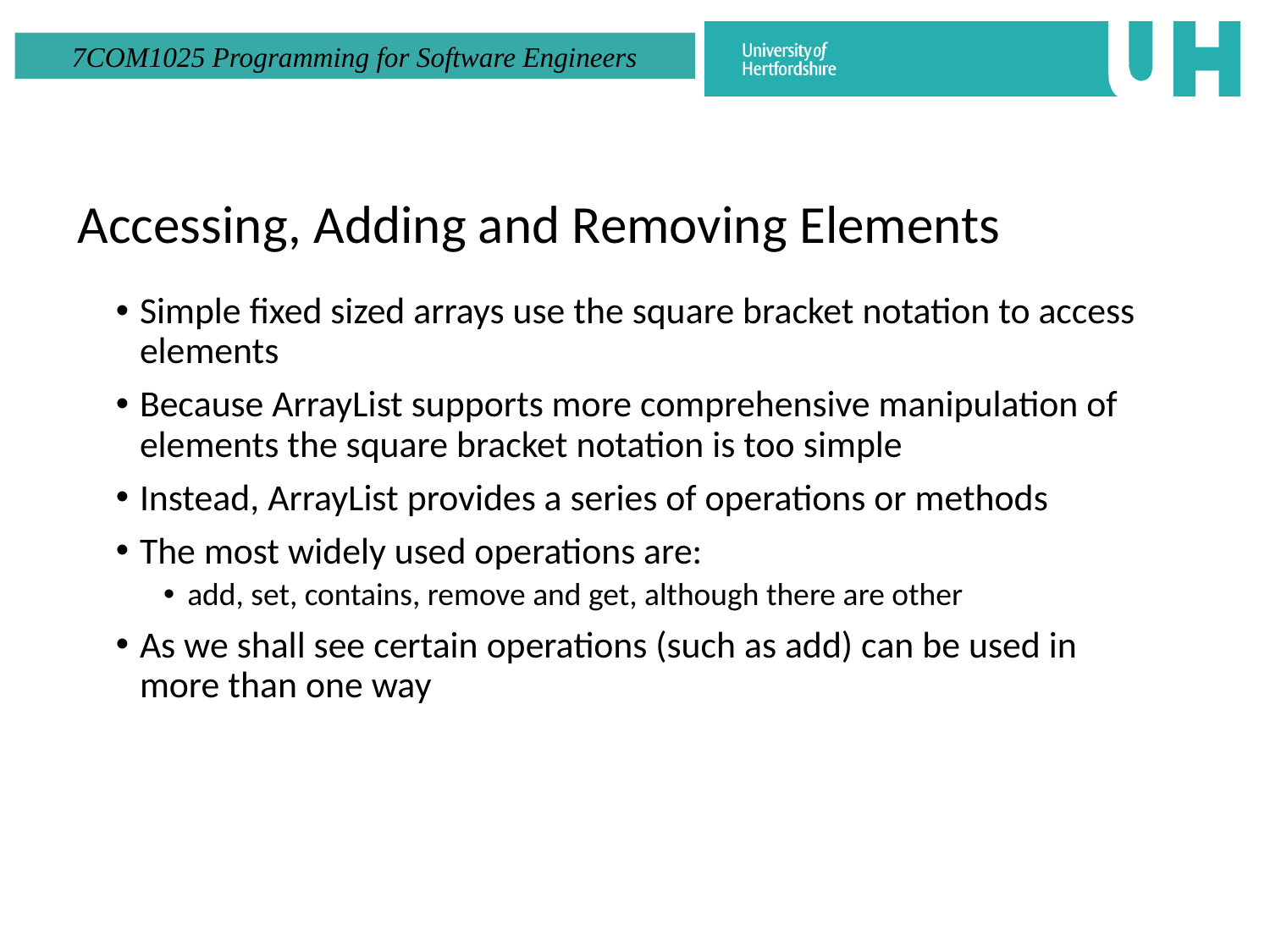

# Accessing, Adding and Removing Elements
Simple fixed sized arrays use the square bracket notation to access elements
Because ArrayList supports more comprehensive manipulation of elements the square bracket notation is too simple
Instead, ArrayList provides a series of operations or methods
The most widely used operations are:
add, set, contains, remove and get, although there are other
As we shall see certain operations (such as add) can be used in more than one way